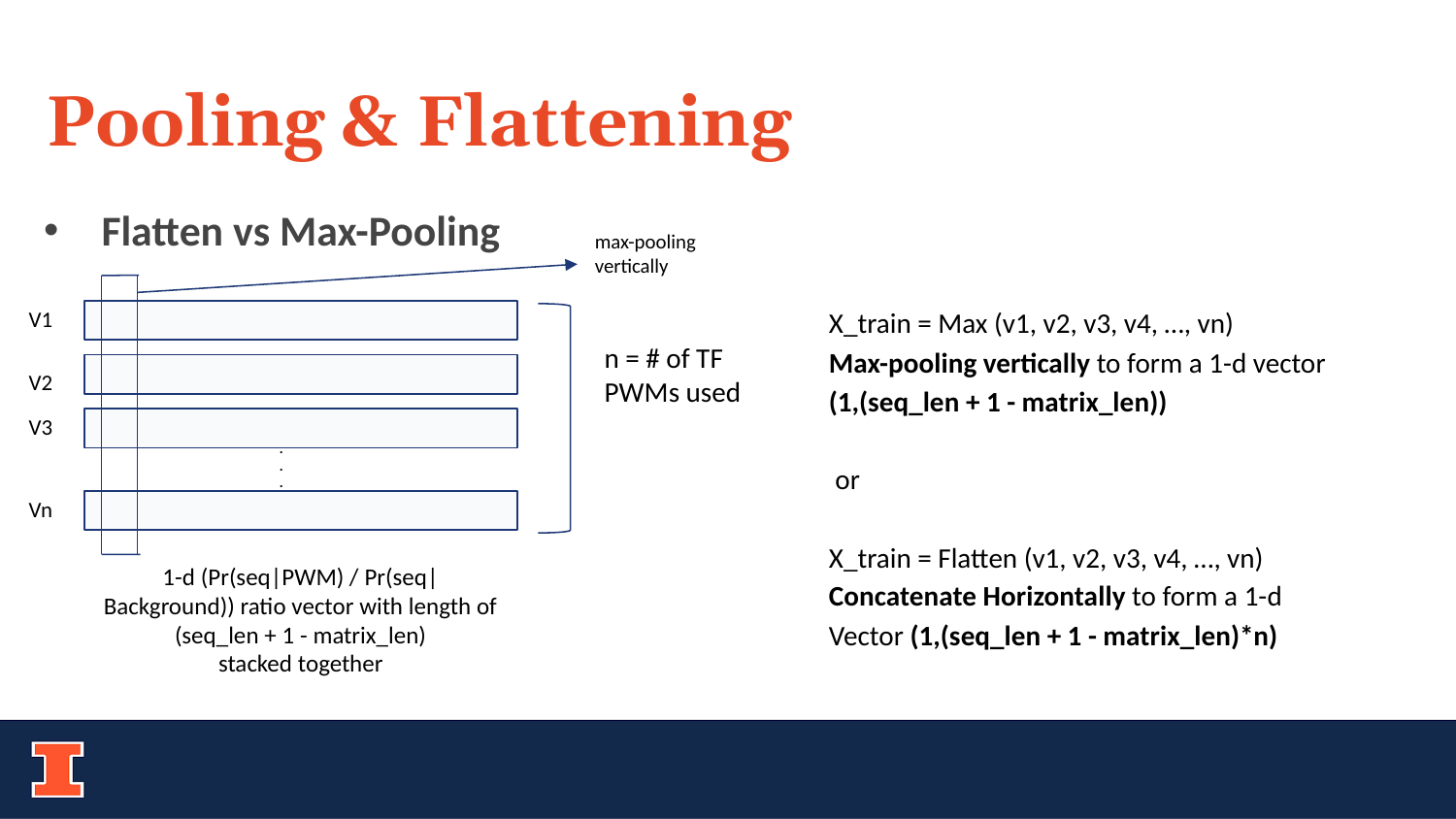

Pooling & Flattening
Flatten vs Max-Pooling
max-pooling vertically
X_train = Max (v1, v2, v3, v4, …, vn)
Max-pooling vertically to form a 1-d vector (1,(seq_len + 1 - matrix_len))

 or

X_train = Flatten (v1, v2, v3, v4, …, vn)
Concatenate Horizontally to form a 1-d
Vector (1,(seq_len + 1 - matrix_len)*n)
V1

n = # of TF PWMs used
V2

V3

.
.
.
Vn

1-d (Pr(seq|PWM) / Pr(seq|Background)) ratio vector with length of (seq_len + 1 - matrix_len)
stacked together